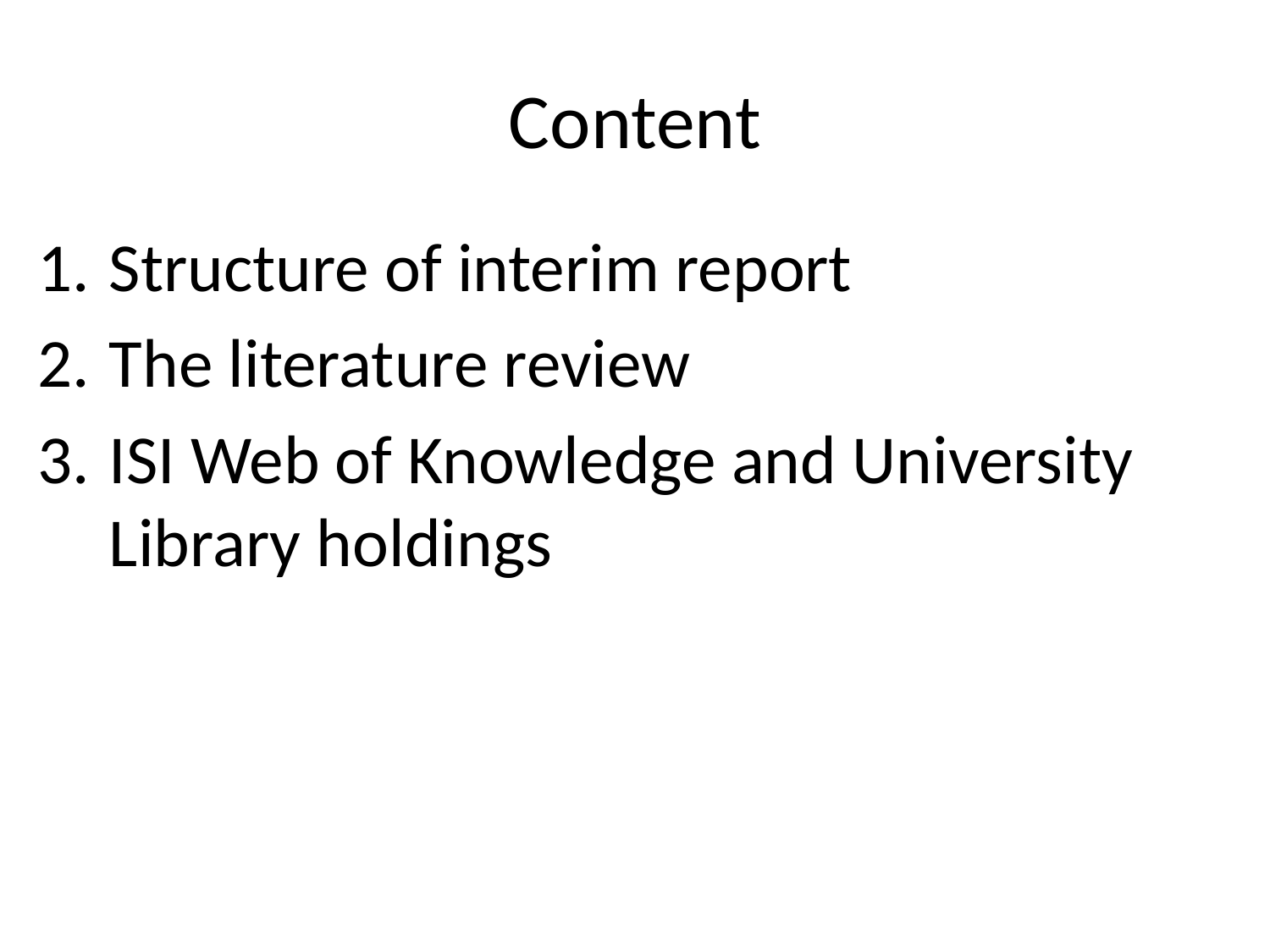

# Content
Structure of interim report
The literature review
ISI Web of Knowledge and University Library holdings